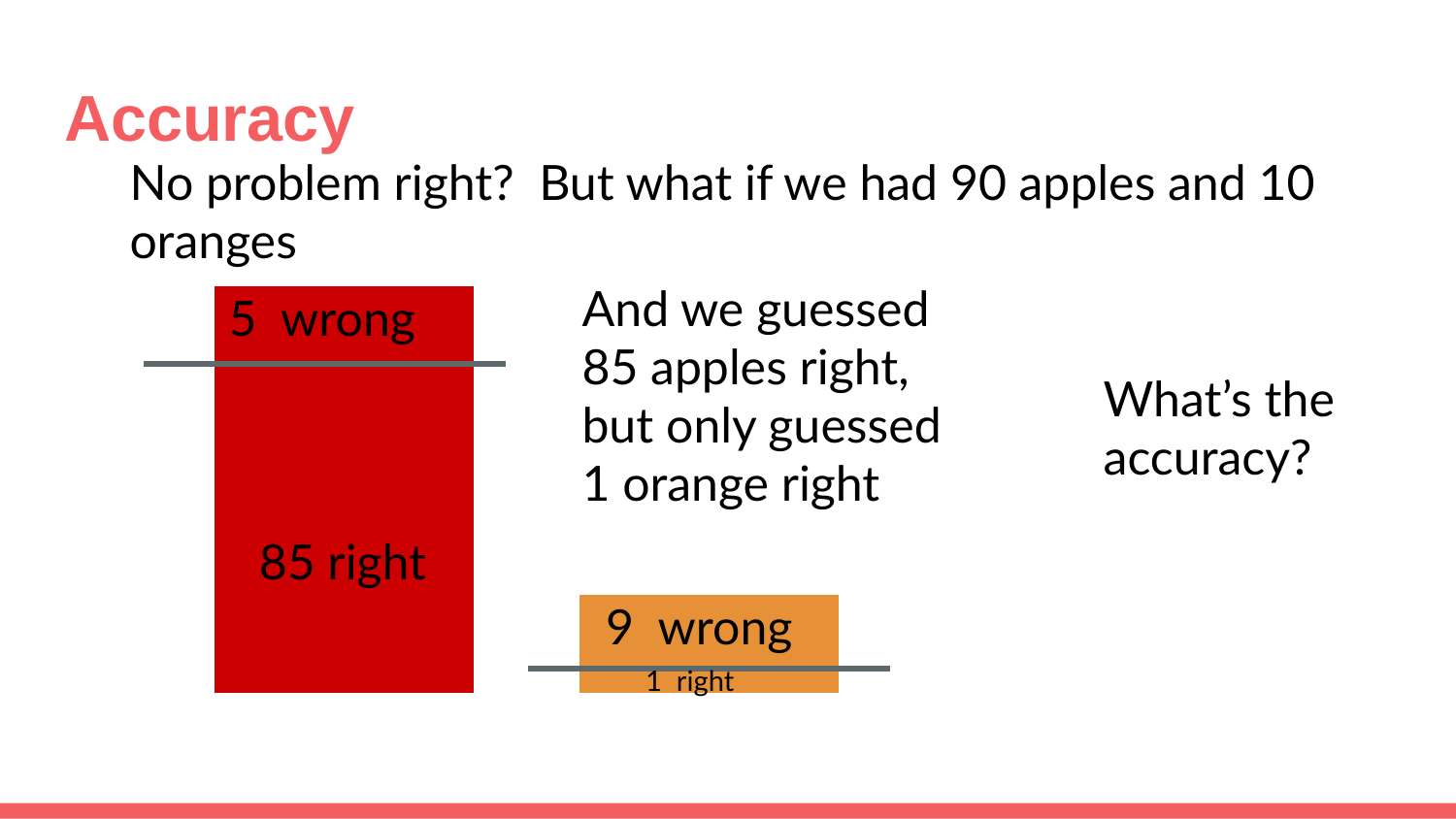

# Accuracy
No problem right?  But what if we had 90 apples and 10 oranges
And we guessed 85 apples right, but only guessed 1 orange right
5  wrong

What’s the accuracy?

85 right
9  wrong

1  right